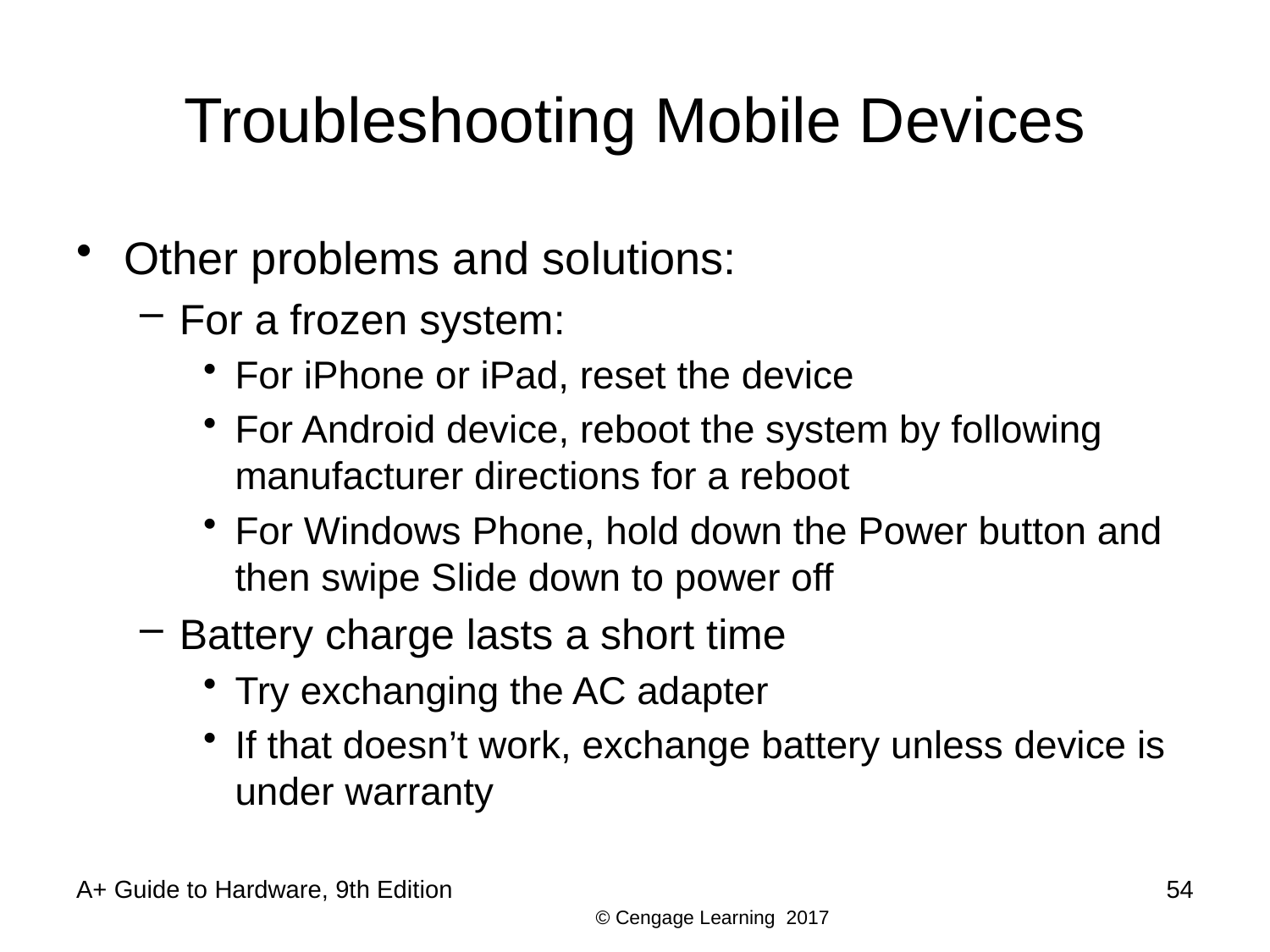

# Troubleshooting Mobile Devices
Other problems and solutions:
For a frozen system:
For iPhone or iPad, reset the device
For Android device, reboot the system by following manufacturer directions for a reboot
For Windows Phone, hold down the Power button and then swipe Slide down to power off
Battery charge lasts a short time
Try exchanging the AC adapter
If that doesn’t work, exchange battery unless device is under warranty
A+ Guide to Hardware, 9th Edition
54